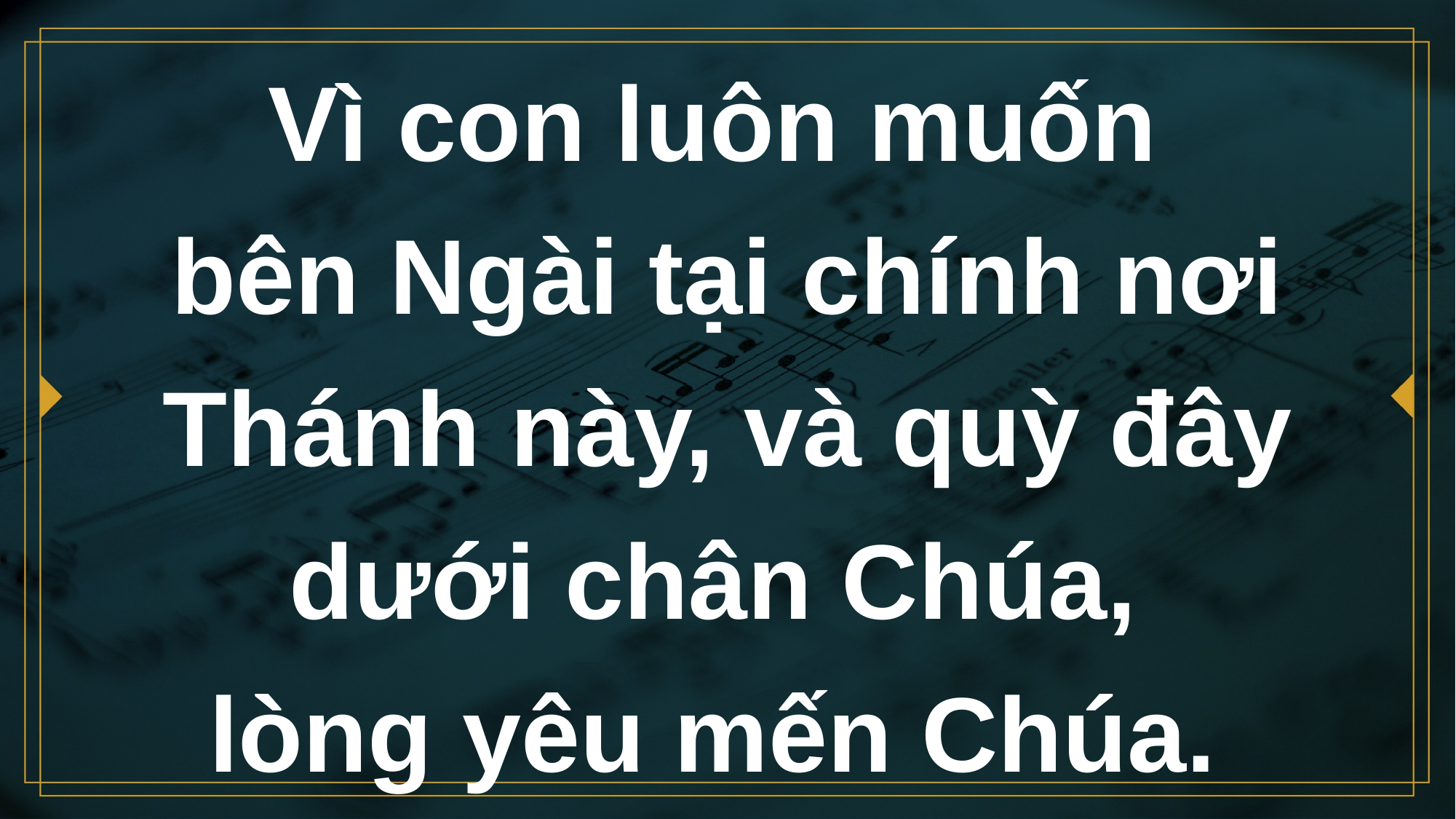

# Vì con luôn muốn bên Ngài tại chính nơi Thánh này, và quỳ đây dưới chân Chúa, lòng yêu mến Chúa.